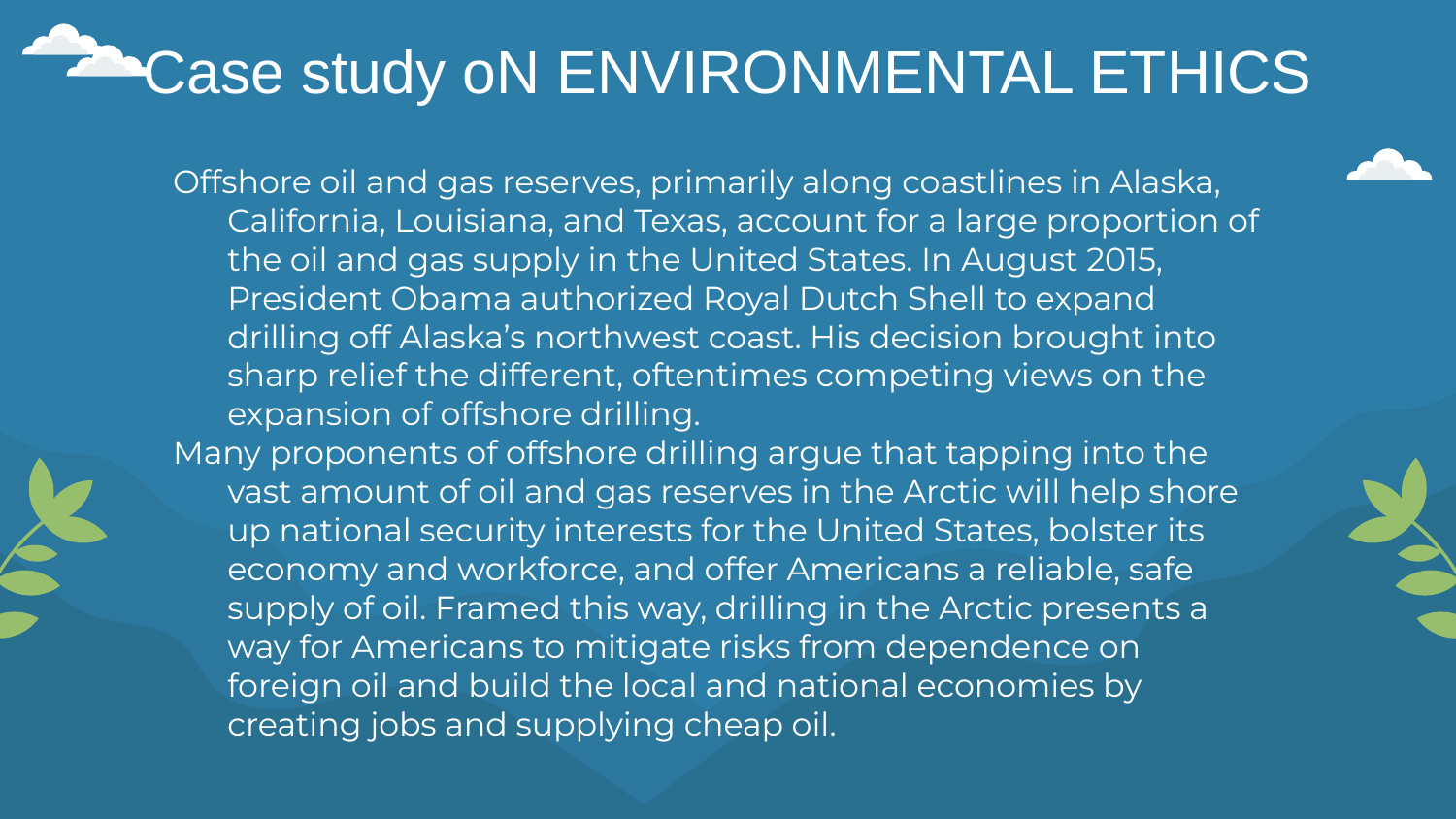

# Case study oN ENVIRONMENTAL ETHICS

Offshore oil and gas reserves, primarily along coastlines in Alaska, California, Louisiana, and Texas, account for a large proportion of the oil and gas supply in the United States. In August 2015, President Obama authorized Royal Dutch Shell to expand drilling off Alaska’s northwest coast. His decision brought into sharp relief the different, oftentimes competing views on the expansion of offshore drilling.
Many proponents of offshore drilling argue that tapping into the vast amount of oil and gas reserves in the Arctic will help shore up national security interests for the United States, bolster its economy and workforce, and offer Americans a reliable, safe supply of oil. Framed this way, drilling in the Arctic presents a way for Americans to mitigate risks from dependence on foreign oil and build the local and national economies by creating jobs and supplying cheap oil.